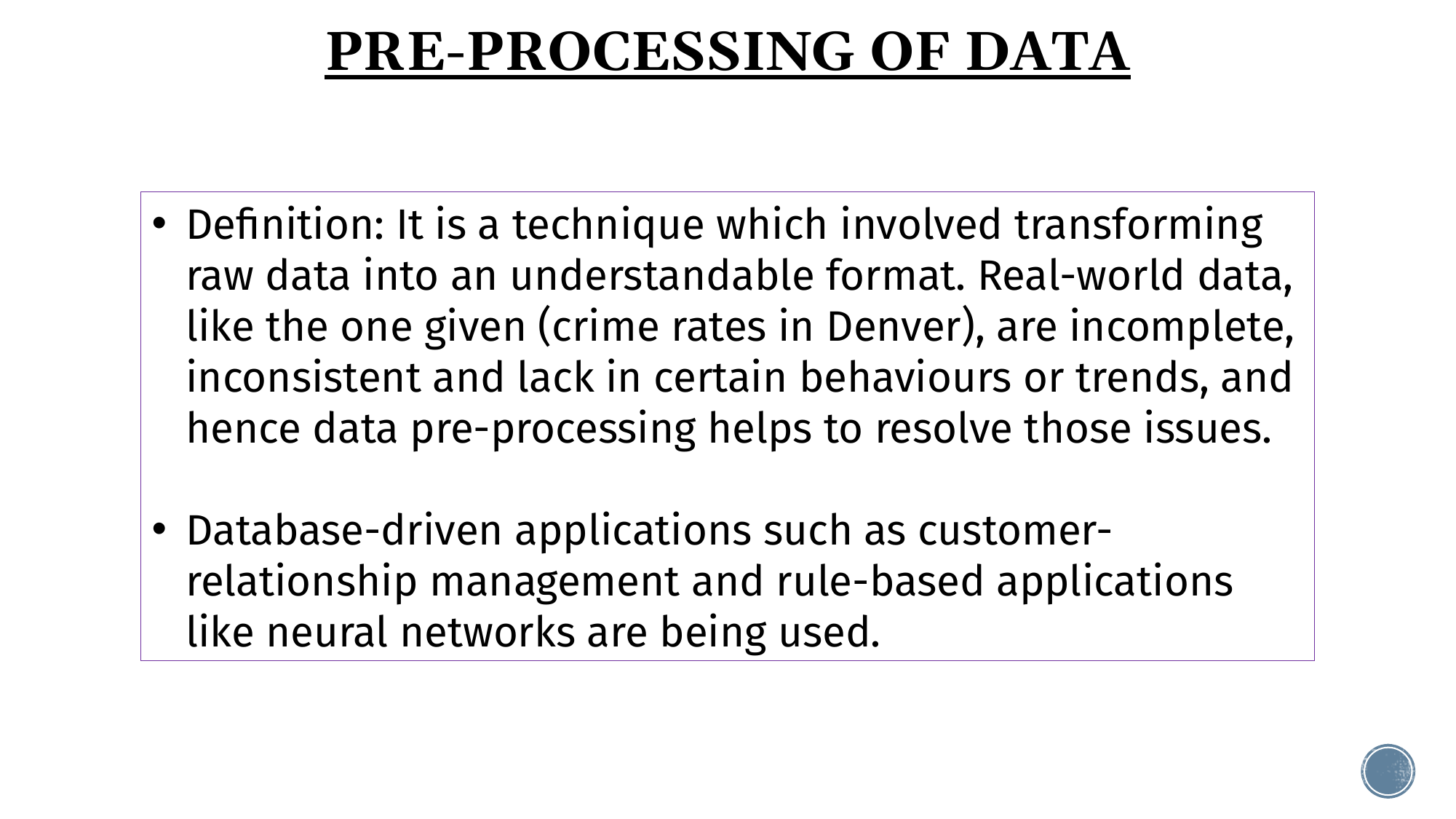

# PRE-PROCESSING OF DATA
Definition: It is a technique which involved transforming  raw data into an understandable format. Real-world data, like the one given (crime rates in Denver), are incomplete, inconsistent and lack in certain behaviours or trends, and hence data pre-processing helps to resolve those issues.

Database-driven applications such as customer-relationship management and rule-based applications like neural networks are being used.